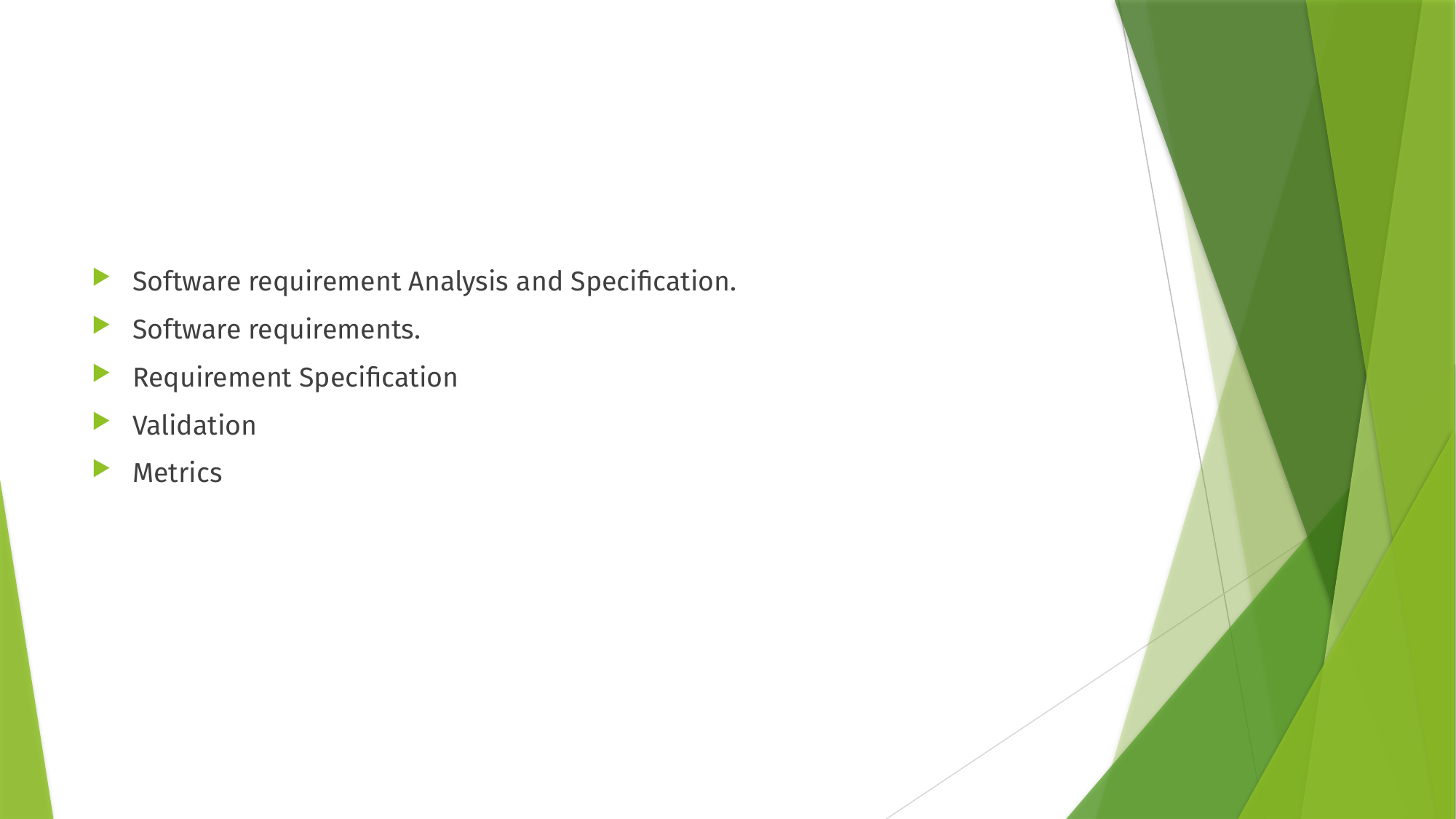

#
Software requirement Analysis and Specification.
Software requirements.
Requirement Specification
Validation
Metrics